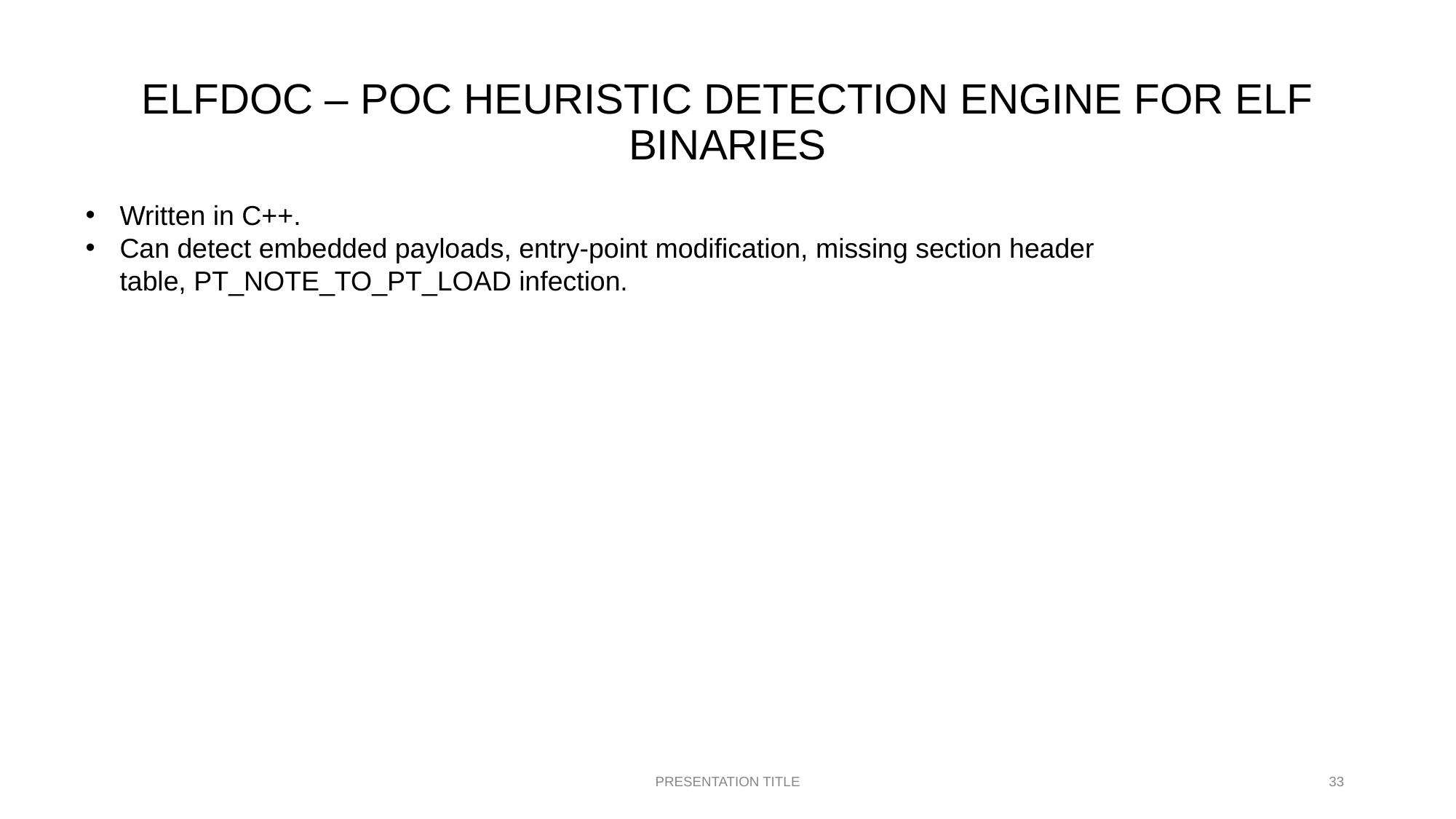

# ELFDOC – POC HEURISTIC DETECTION ENGINE FOR ELF BINARIES
Written in C++.
Can detect embedded payloads, entry-point modification, missing section header table, PT_NOTE_TO_PT_LOAD infection.
PRESENTATION TITLE
33